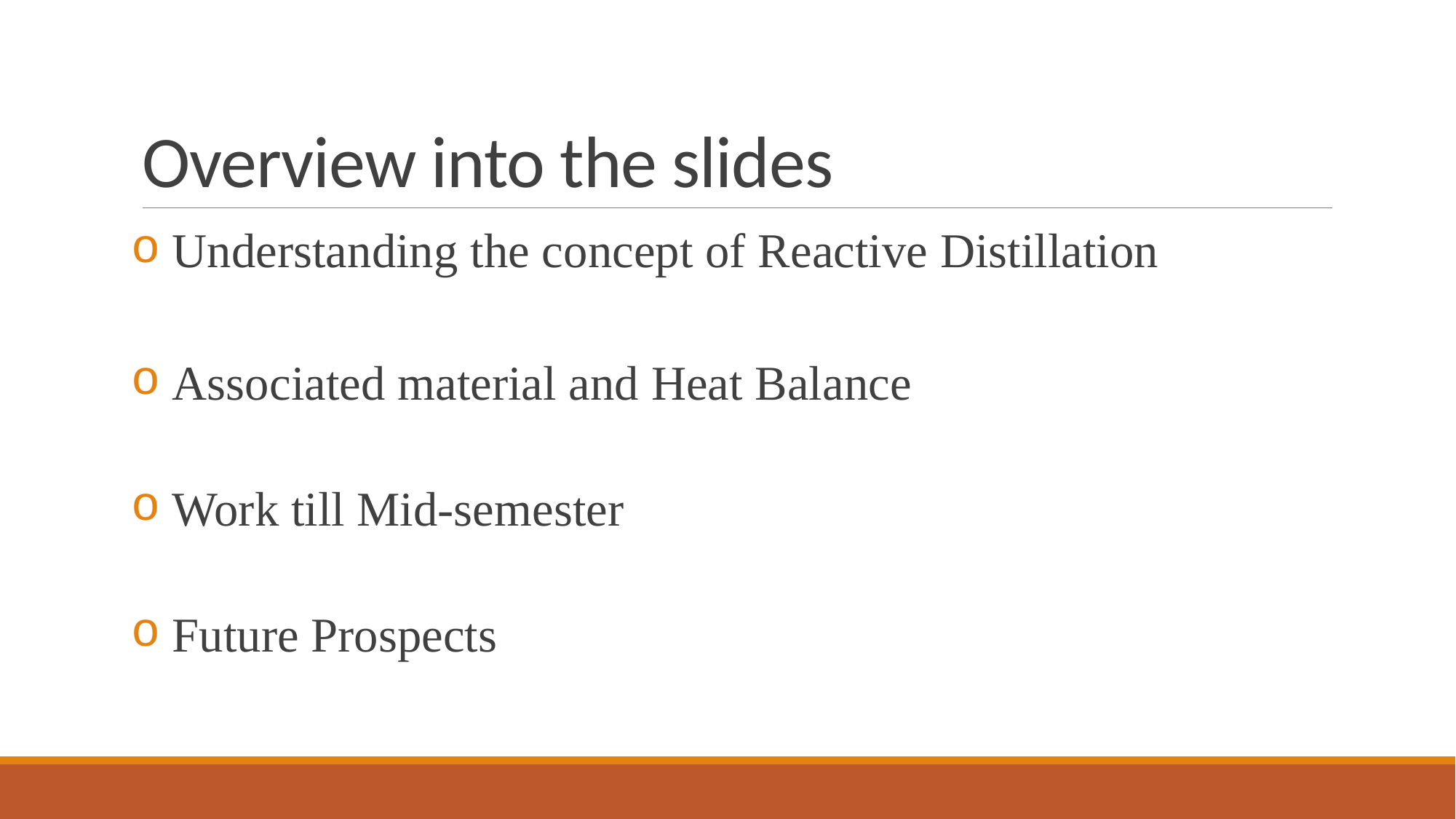

# Overview into the slides
 Understanding the concept of Reactive Distillation
 Associated material and Heat Balance
 Work till Mid-semester
 Future Prospects